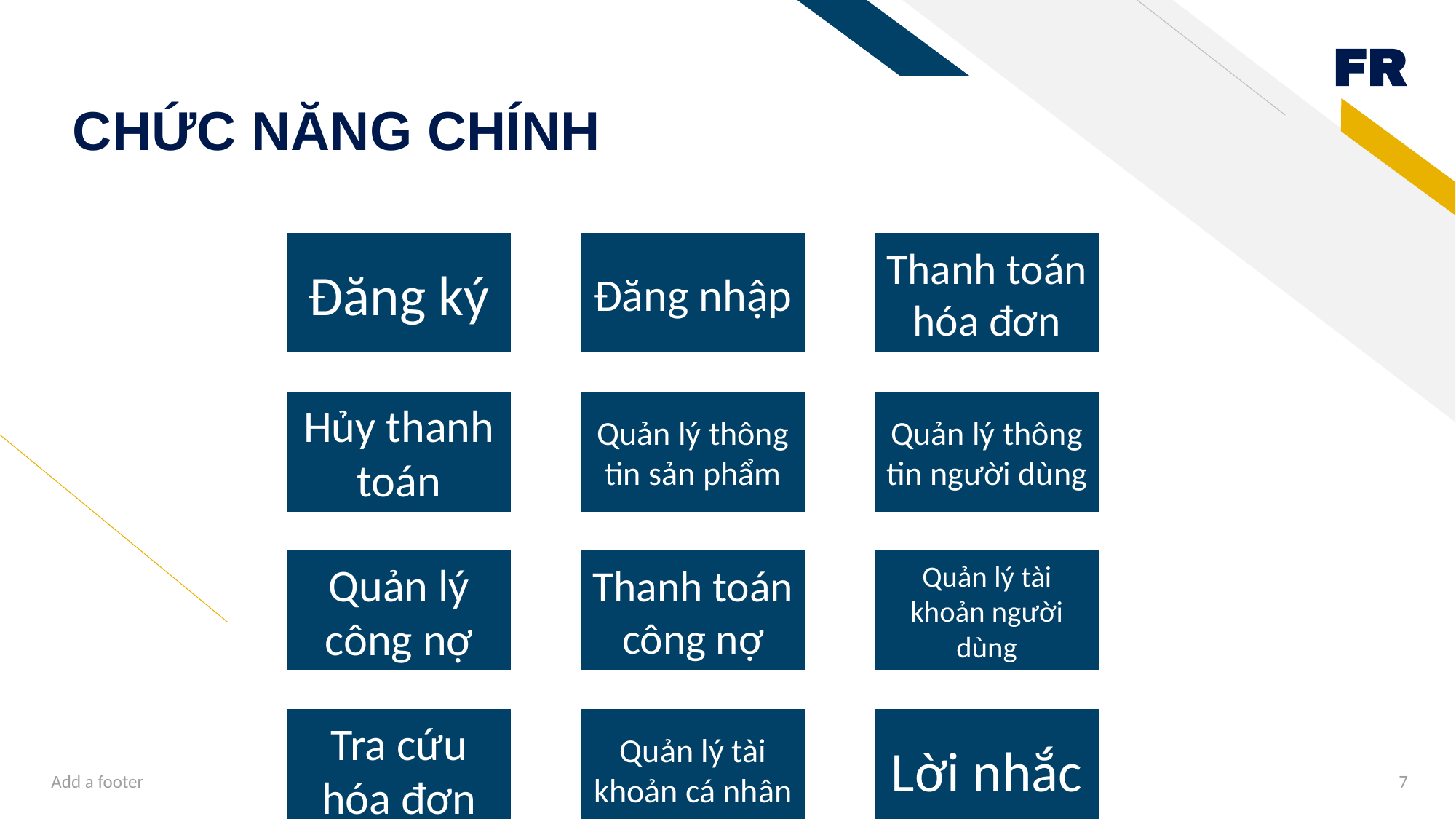

# CHỨC NĂNG CHÍNH
Đăng ký
Đăng nhập
Thanh toán hóa đơn
Hủy thanh toán
Quản lý thông tin sản phẩm
Thanh toán công nợ
Quản lý thông tin người dùng
Quản lý công nợ
Quản lý tài khoản người dùng
Tra cứu hóa đơn
Quản lý tài khoản cá nhân
Lời nhắc
Add a footer
7